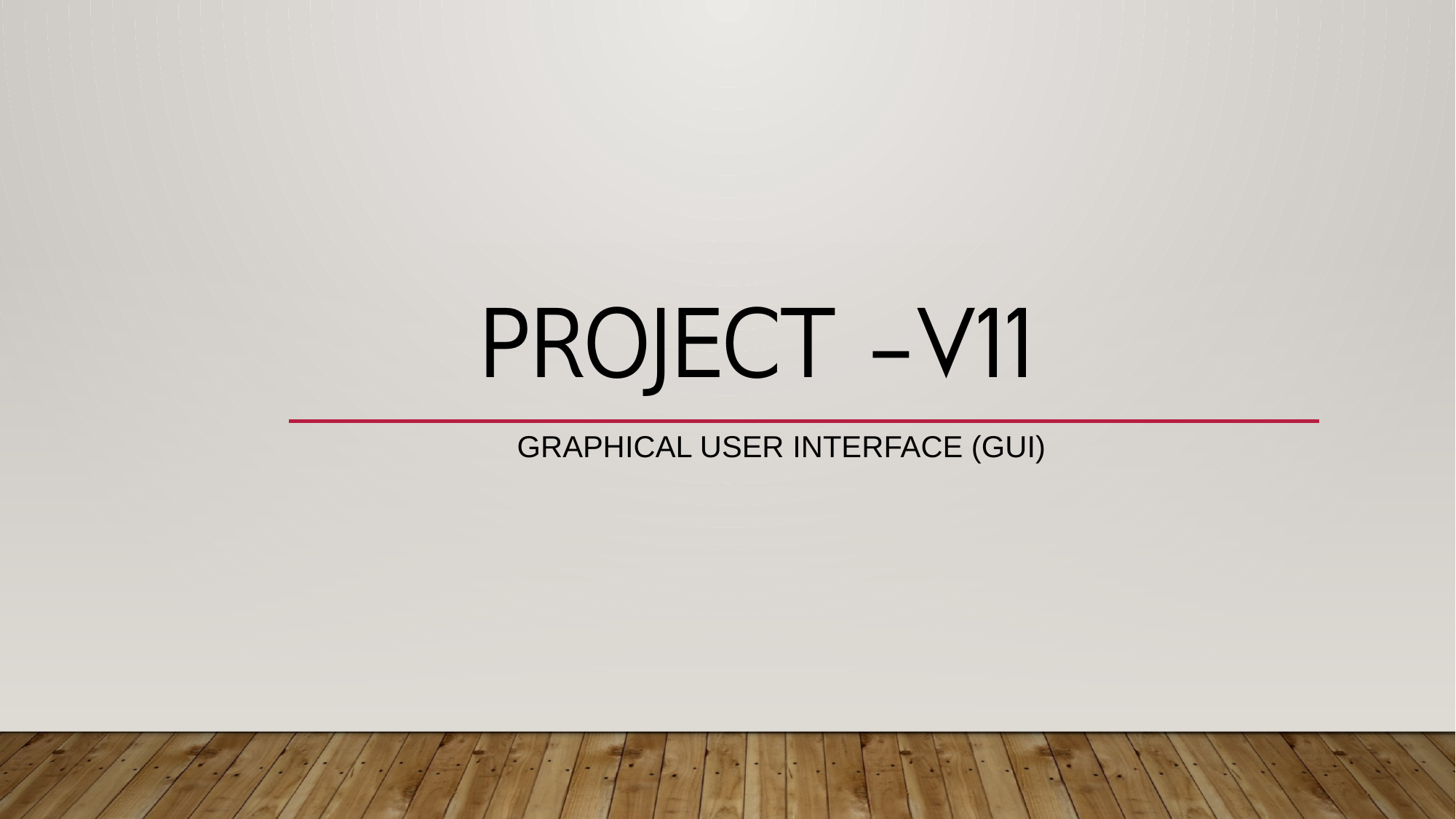

# Project –V11
                          GRAPHICAL USER INTERFACE (GUI)